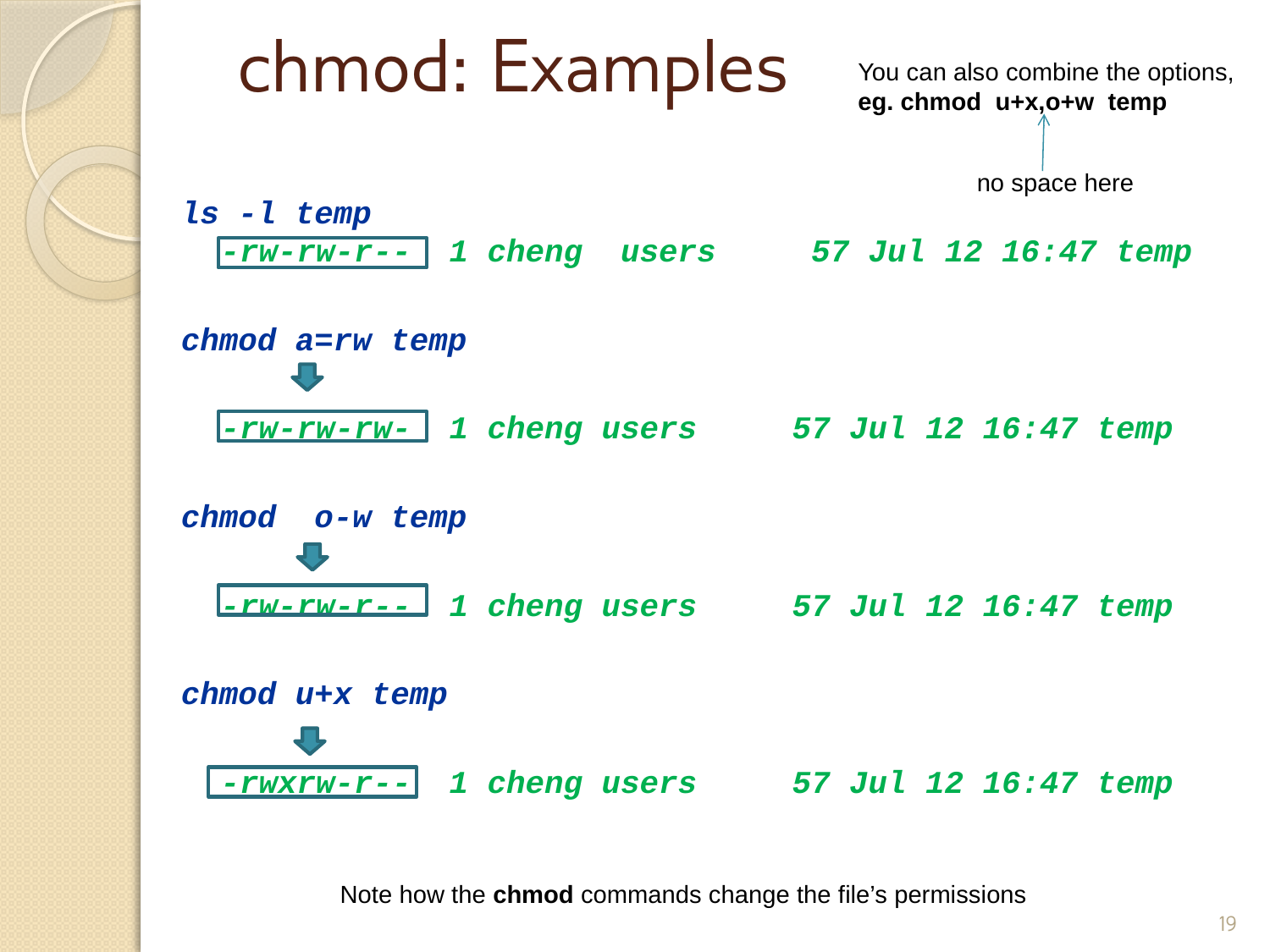

# chmod: Examples
You can also combine the options,
eg. chmod  u+x,o+w  temp
no space here
ls -l temp
-rw-rw-r--  1 cheng  users     57 Jul 12 16:47 temp
chmod a=rw temp
-rw-rw-rw-  1 cheng users     57 Jul 12 16:47 temp
chmod  o-w temp
-rw-rw-r--  1 cheng users     57 Jul 12 16:47 temp
chmod u+x temp
-rwxrw-r--  1 cheng users     57 Jul 12 16:47 temp

Note how the chmod commands change the file’s permissions
19